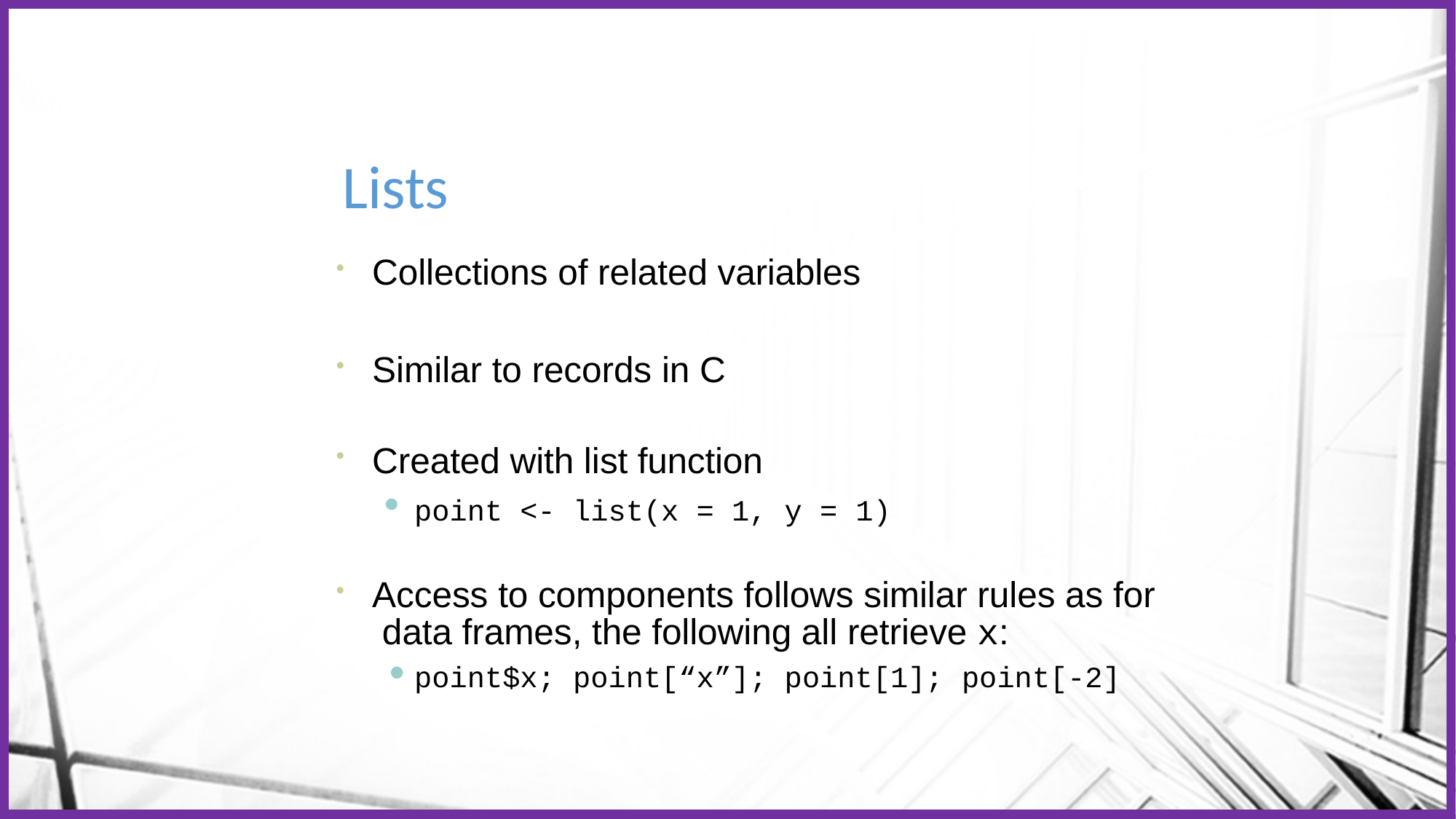

# Lists
Collections of related variables

Similar to records in C

Created with list function
point <- list(x = 1, y = 1)

Access to components follows similar rules as for  data frames, the following all retrieve x:
point$x; point[“x”]; point[1]; point[-2]